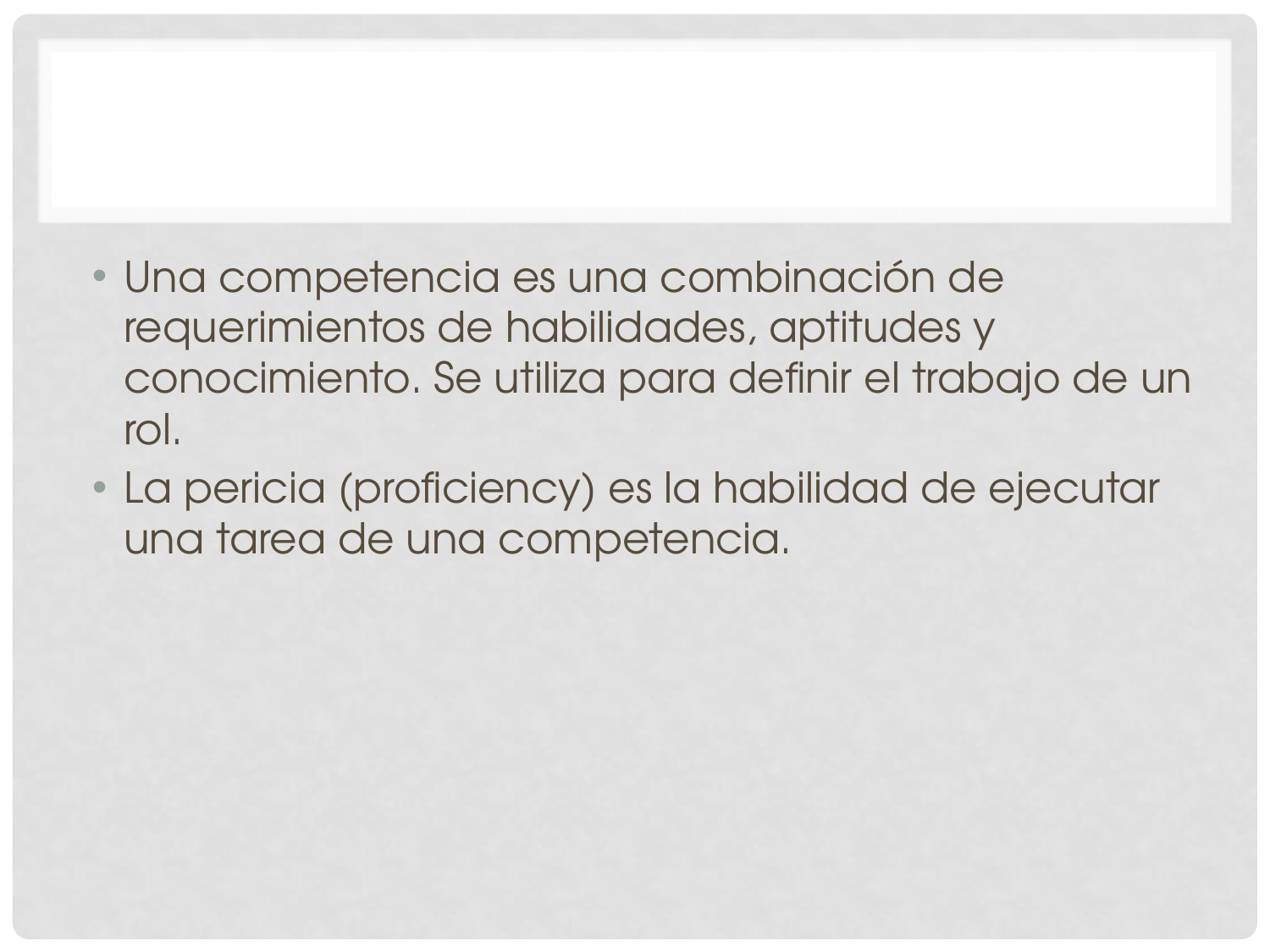

#
Una competencia es una combinación de requerimientos de habilidades, aptitudes y conocimiento. Se utiliza para definir el trabajo de un rol.
La pericia (proficiency) es la habilidad de ejecutar una tarea de una competencia.